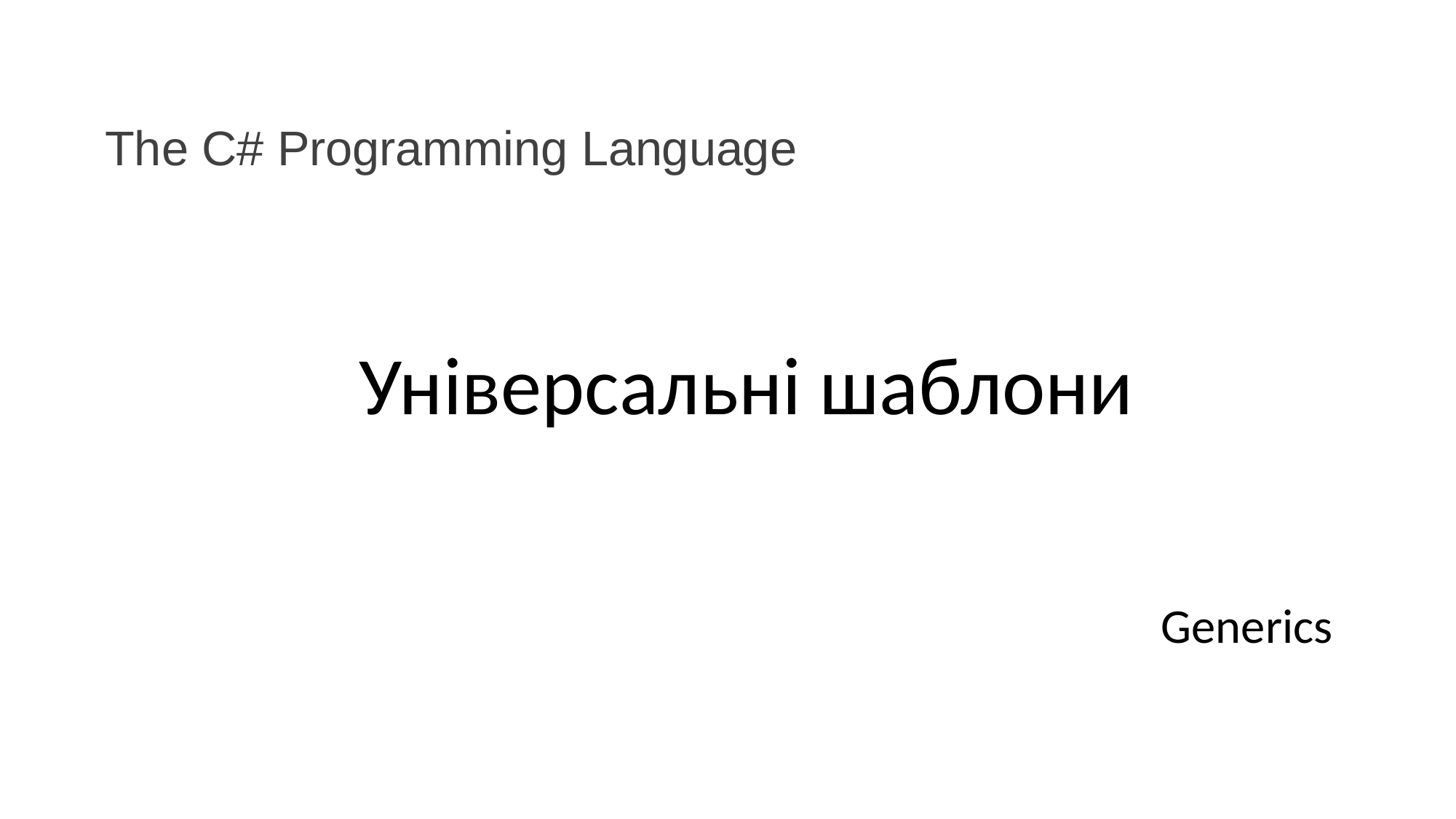

The C# Programming Language
Універсальні шаблони
Generics